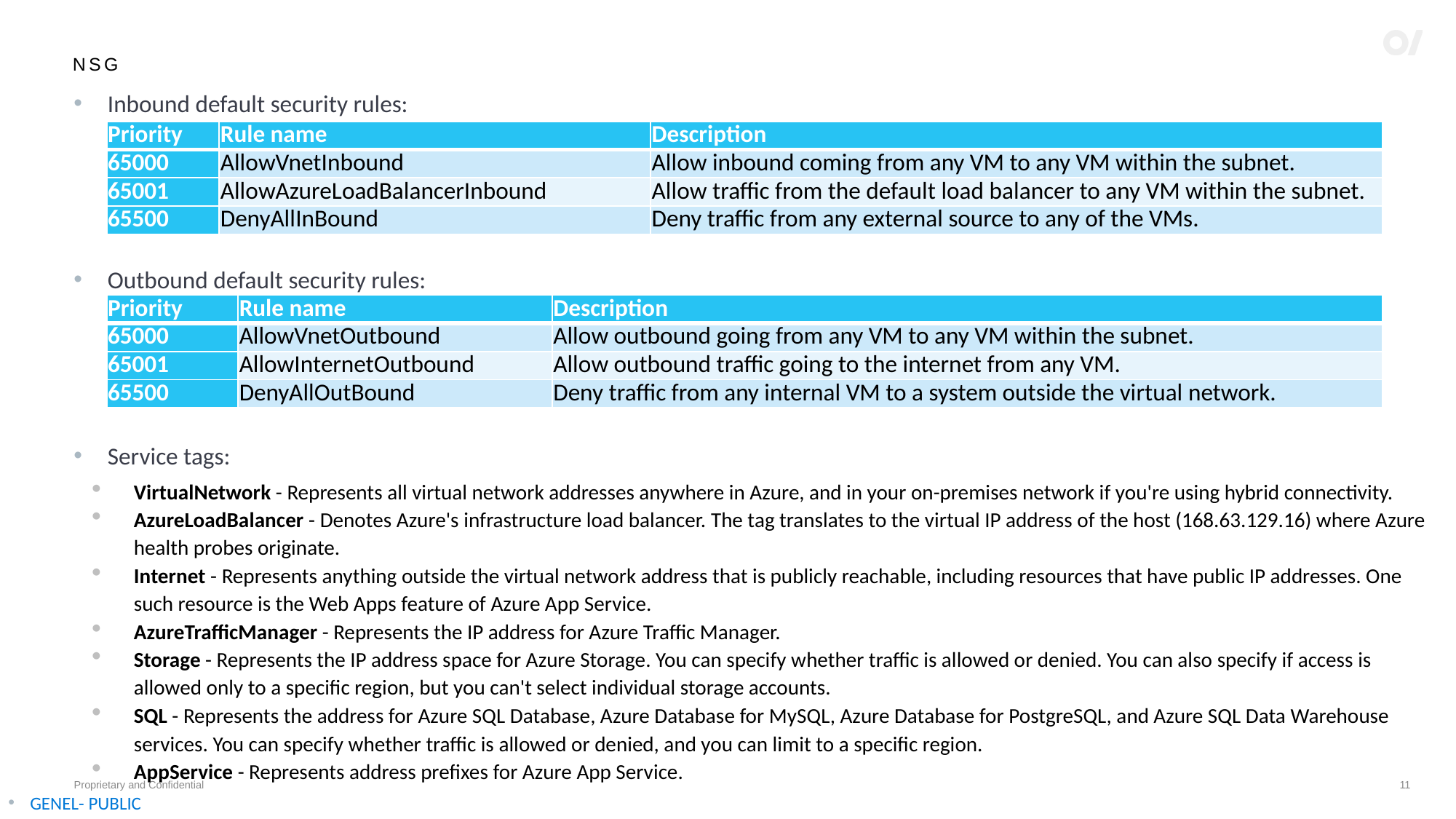

# NSG
Inbound default security rules:

Outbound default security rules:

Service tags:
VirtualNetwork - Represents all virtual network addresses anywhere in Azure, and in your on-premises network if you're using hybrid connectivity.
AzureLoadBalancer - Denotes Azure's infrastructure load balancer. The tag translates to the virtual IP address of the host (168.63.129.16) where Azure health probes originate.
Internet - Represents anything outside the virtual network address that is publicly reachable, including resources that have public IP addresses. One such resource is the Web Apps feature of Azure App Service.
AzureTrafficManager - Represents the IP address for Azure Traffic Manager.
Storage - Represents the IP address space for Azure Storage. You can specify whether traffic is allowed or denied. You can also specify if access is allowed only to a specific region, but you can't select individual storage accounts.
SQL - Represents the address for Azure SQL Database, Azure Database for MySQL, Azure Database for PostgreSQL, and Azure SQL Data Warehouse services. You can specify whether traffic is allowed or denied, and you can limit to a specific region.
AppService - Represents address prefixes for Azure App Service.

| Priority | Rule name | Description |
| --- | --- | --- |
| 65000 | AllowVnetInbound | Allow inbound coming from any VM to any VM within the subnet. |
| 65001 | AllowAzureLoadBalancerInbound | Allow traffic from the default load balancer to any VM within the subnet. |
| 65500 | DenyAllInBound | Deny traffic from any external source to any of the VMs. |
| Priority | Rule name | Description |
| --- | --- | --- |
| 65000 | AllowVnetOutbound | Allow outbound going from any VM to any VM within the subnet. |
| 65001 | AllowInternetOutbound | Allow outbound traffic going to the internet from any VM. |
| 65500 | DenyAllOutBound | Deny traffic from any internal VM to a system outside the virtual network. |